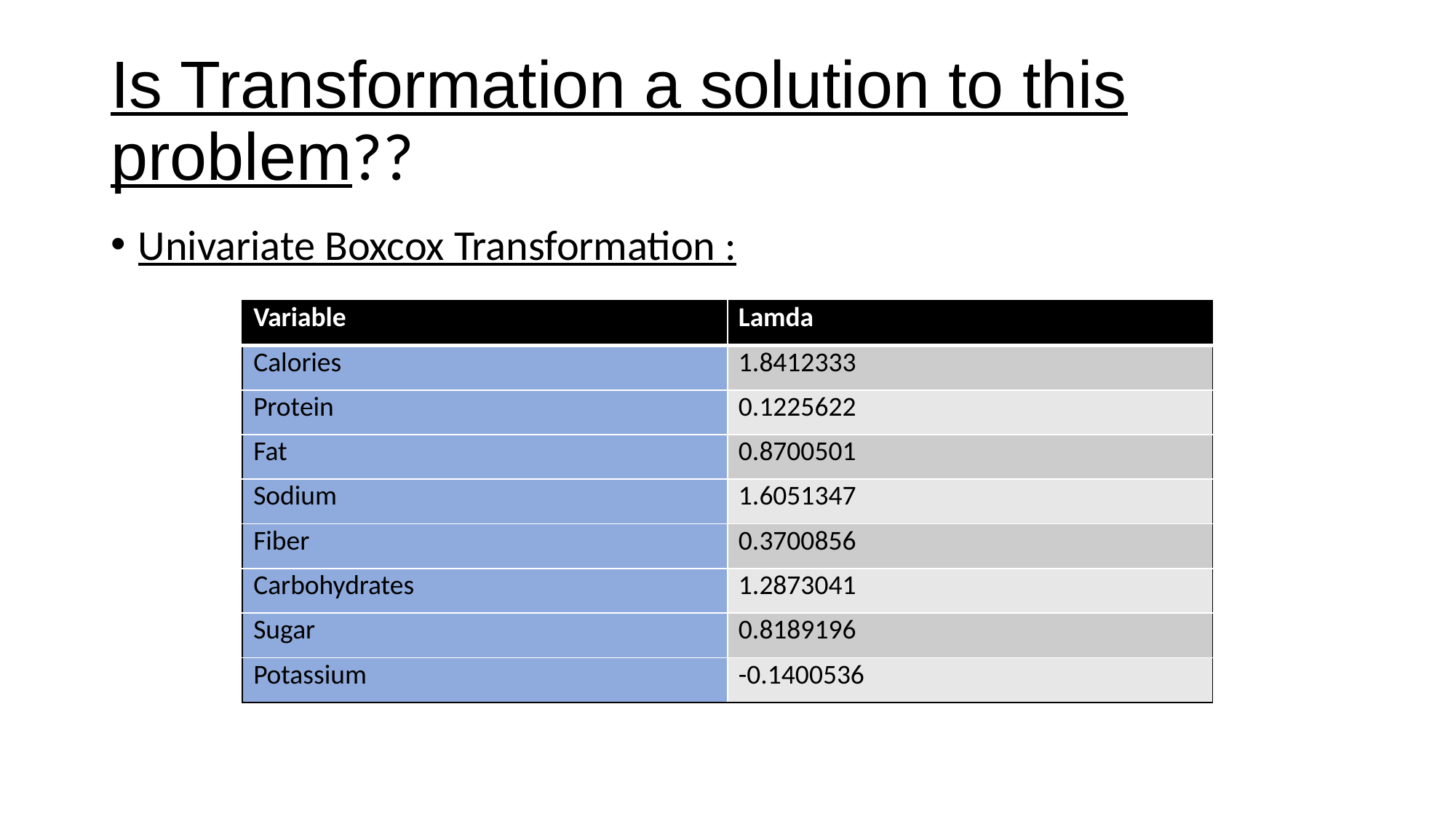

# Is Transformation a solution to this problem??
Univariate Boxcox Transformation :

| Variable | Lamda |
| --- | --- |
| Calories | 1.8412333 |
| Protein | 0.1225622 |
| Fat | 0.8700501 |
| Sodium | 1.6051347 |
| Fiber | 0.3700856 |
| Carbohydrates | 1.2873041 |
| Sugar | 0.8189196 |
| Potassium | -0.1400536 |